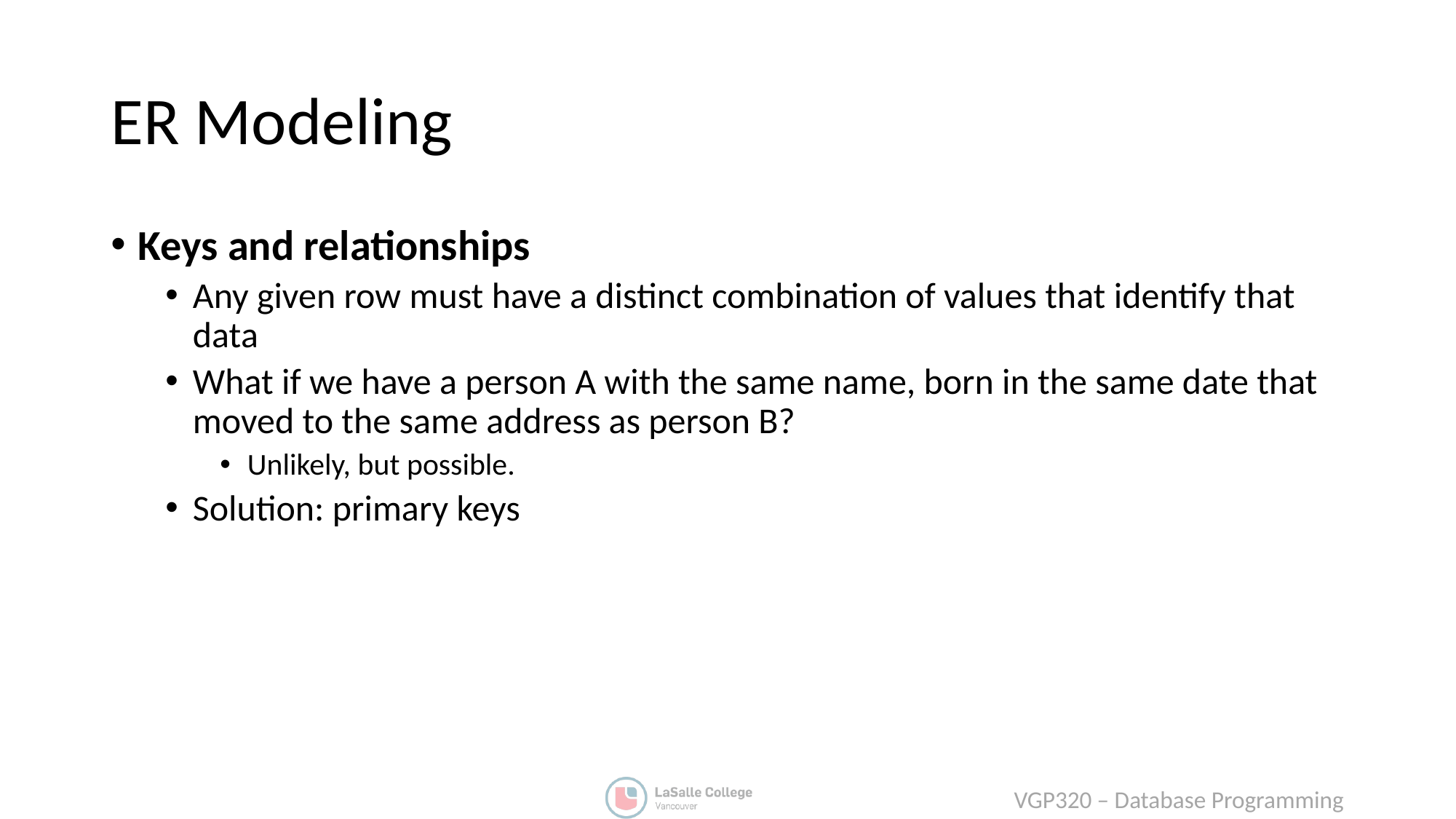

# ER Modeling
Keys and relationships
Any given row must have a distinct combination of values that identify that data
What if we have a person A with the same name, born in the same date that moved to the same address as person B?
Unlikely, but possible.
Solution: primary keys